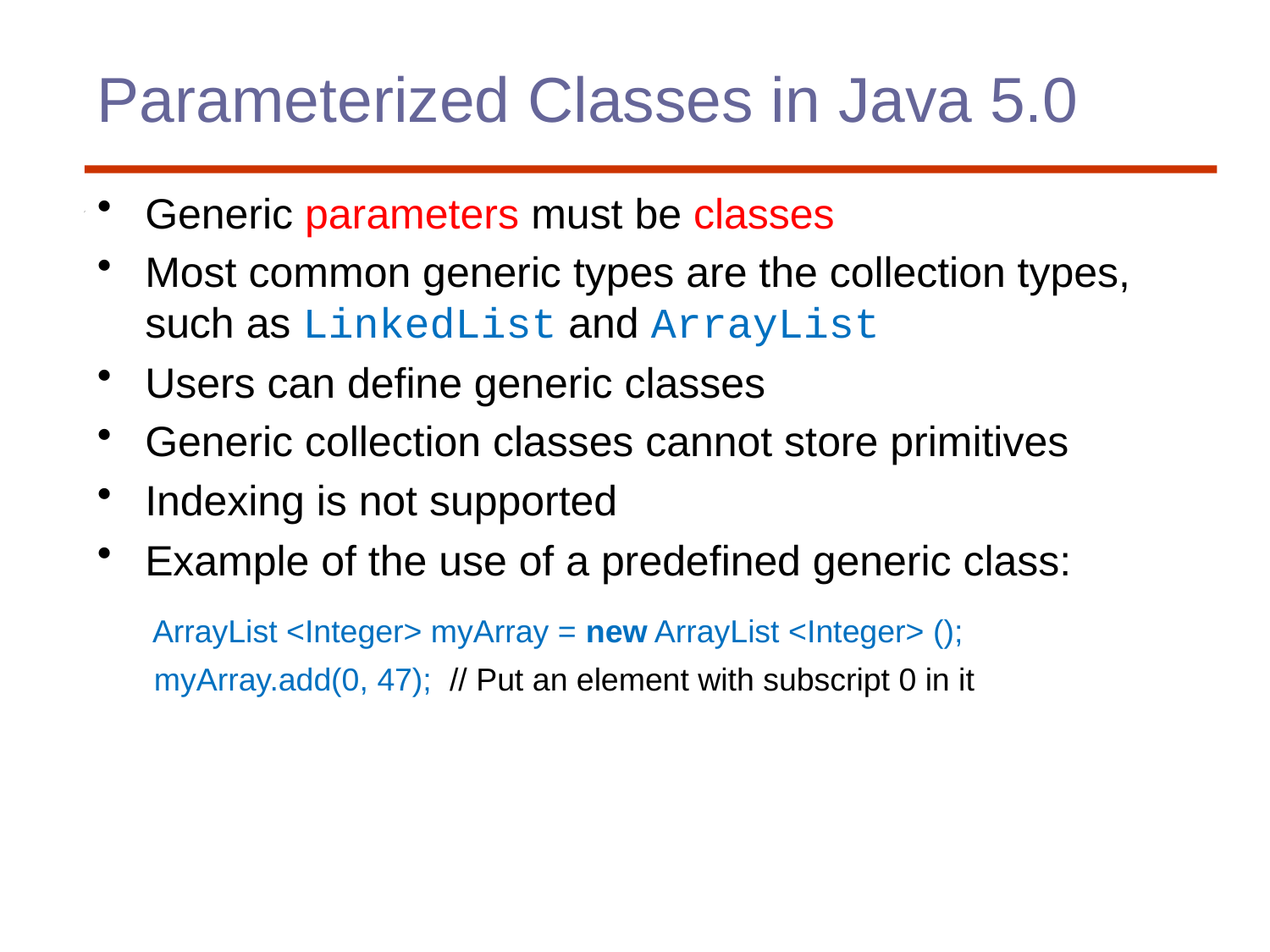

# Parameterized Classes in Java 5.0
Generic parameters must be classes
Most common generic types are the collection types, such as LinkedList and ArrayList
Users can define generic classes
Generic collection classes cannot store primitives
Indexing is not supported
Example of the use of a predefined generic class:
    ArrayList <Integer> myArray = new ArrayList <Integer> ();
    	 myArray.add(0, 47);  // Put an element with subscript 0 in it